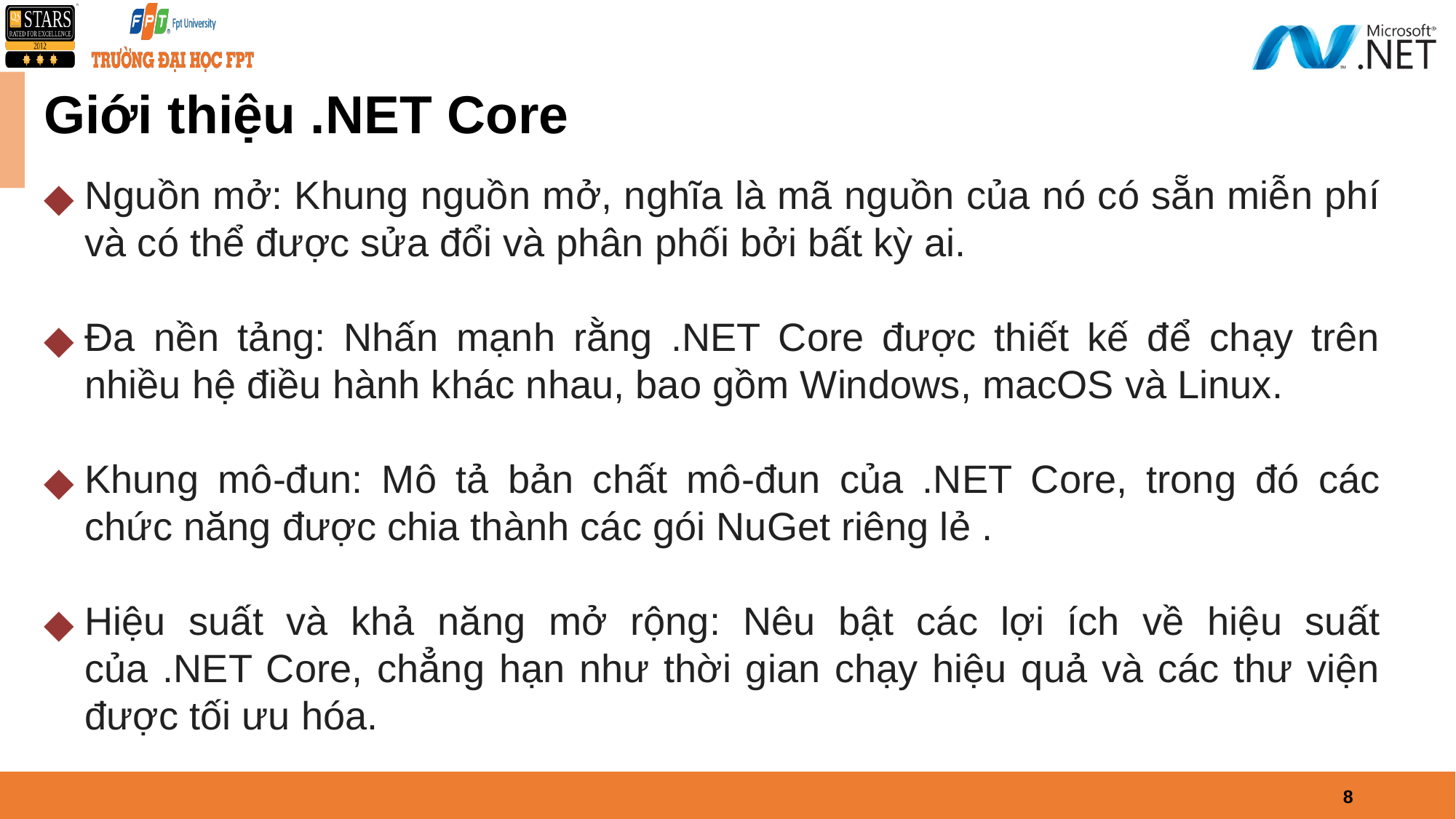

# Giới thiệu .NET Core
Nguồn mở: Khung nguồn mở, nghĩa là mã nguồn của nó có sẵn miễn phí và có thể được sửa đổi và phân phối bởi bất kỳ ai.

Đa nền tảng: Nhấn mạnh rằng .NET Core được thiết kế để chạy trên nhiều hệ điều hành khác nhau, bao gồm Windows, macOS và Linux.

Khung mô-đun: Mô tả bản chất mô-đun của .NET Core, trong đó các chức năng được chia thành các gói NuGet riêng lẻ .

Hiệu suất và khả năng mở rộng: Nêu bật các lợi ích về hiệu suất của .NET Core, chẳng hạn như thời gian chạy hiệu quả và các thư viện được tối ưu hóa.
8